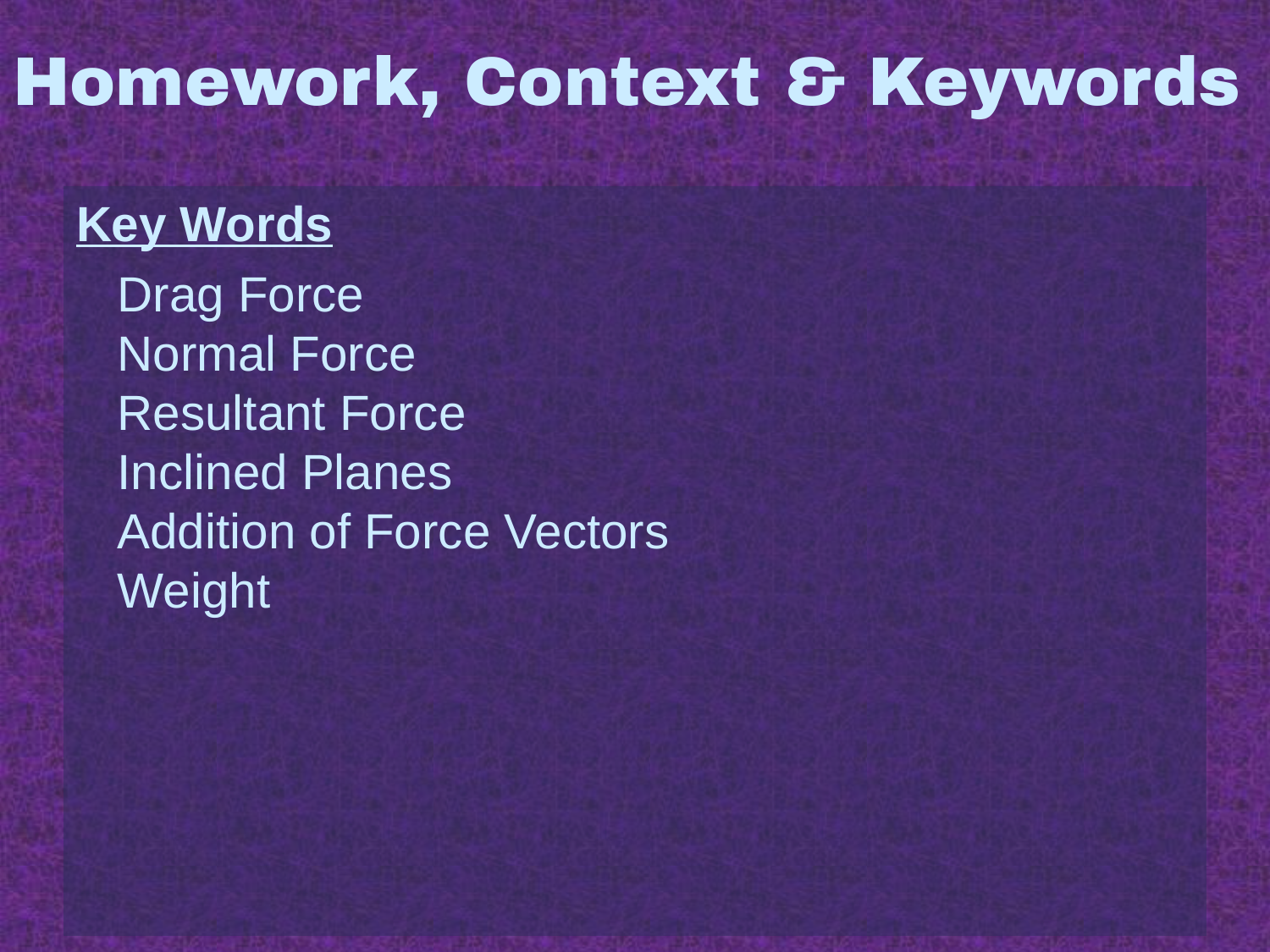

# Homework, Context & Keywords
Key Words

Drag Force
Normal Force
Resultant Force
Inclined Planes
Addition of Force Vectors
Weight